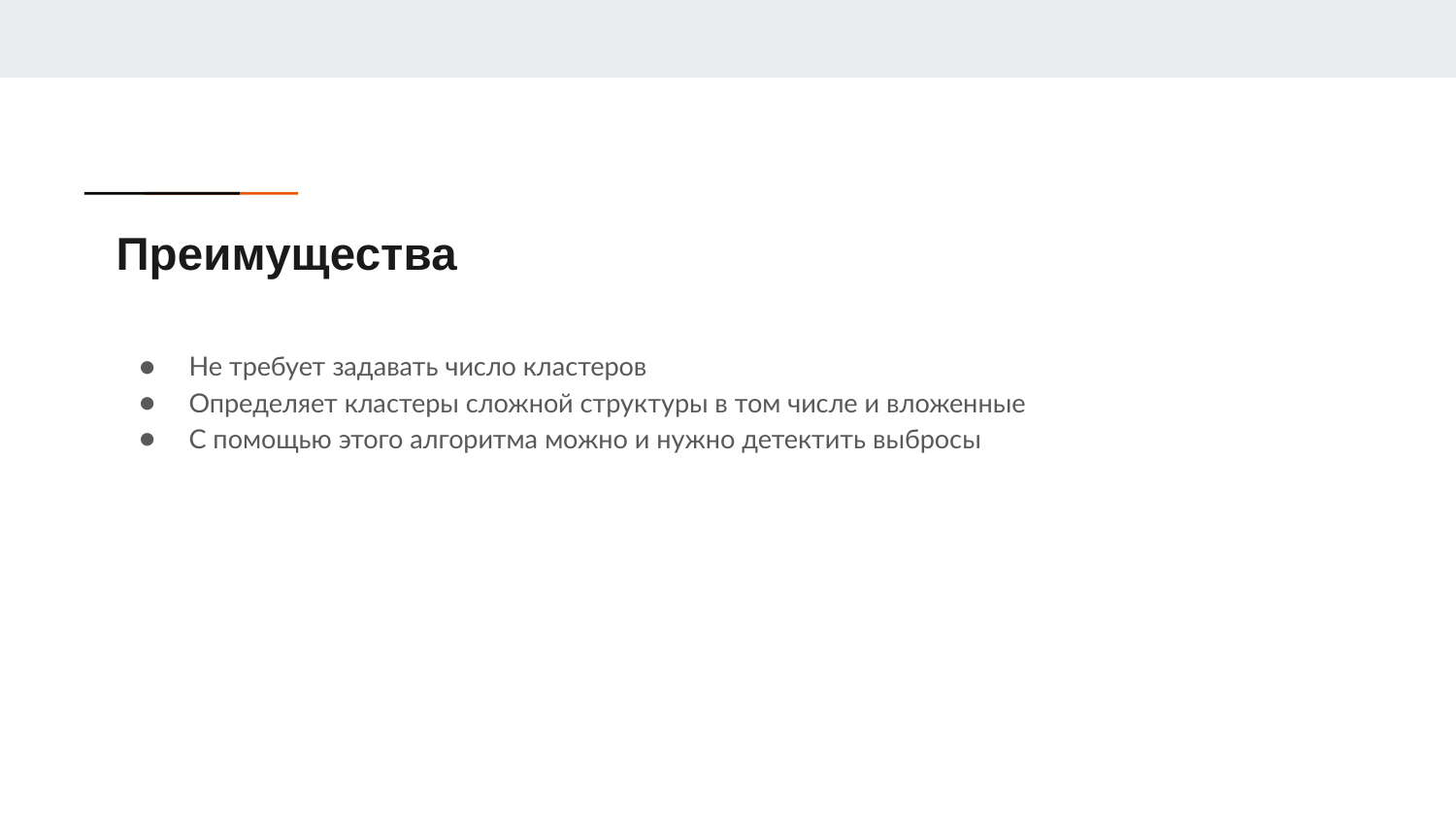

# Преимущества
Не требует задавать число кластеров
Определяет кластеры сложной структуры в том числе и вложенные
С помощью этого алгоритма можно и нужно детектить выбросы